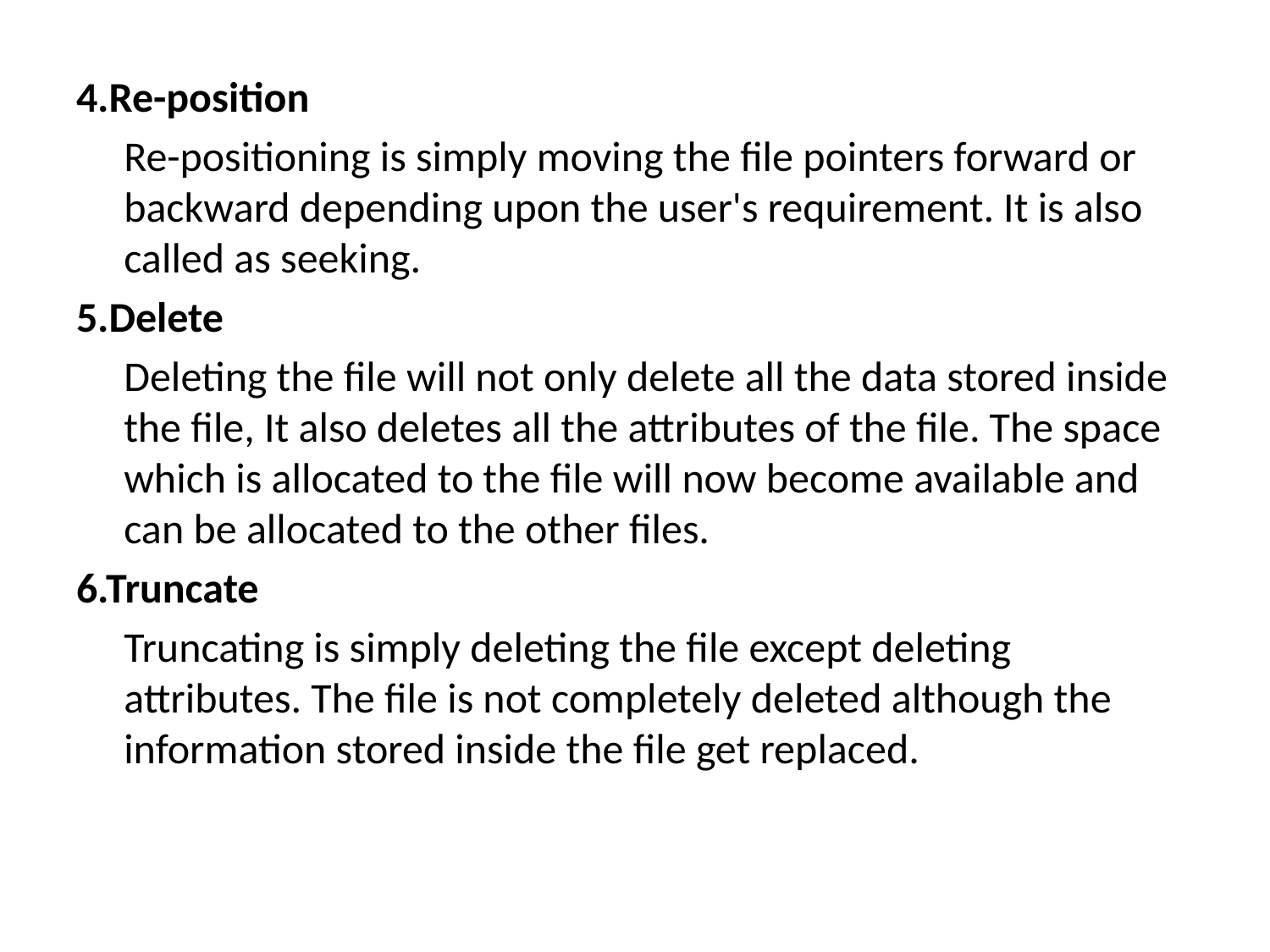

4.Re-position
	Re-positioning is simply moving the file pointers forward or backward depending upon the user's requirement. It is also called as seeking.
5.Delete
	Deleting the file will not only delete all the data stored inside the file, It also deletes all the attributes of the file. The space which is allocated to the file will now become available and can be allocated to the other files.
6.Truncate
	Truncating is simply deleting the file except deleting attributes. The file is not completely deleted although the information stored inside the file get replaced.